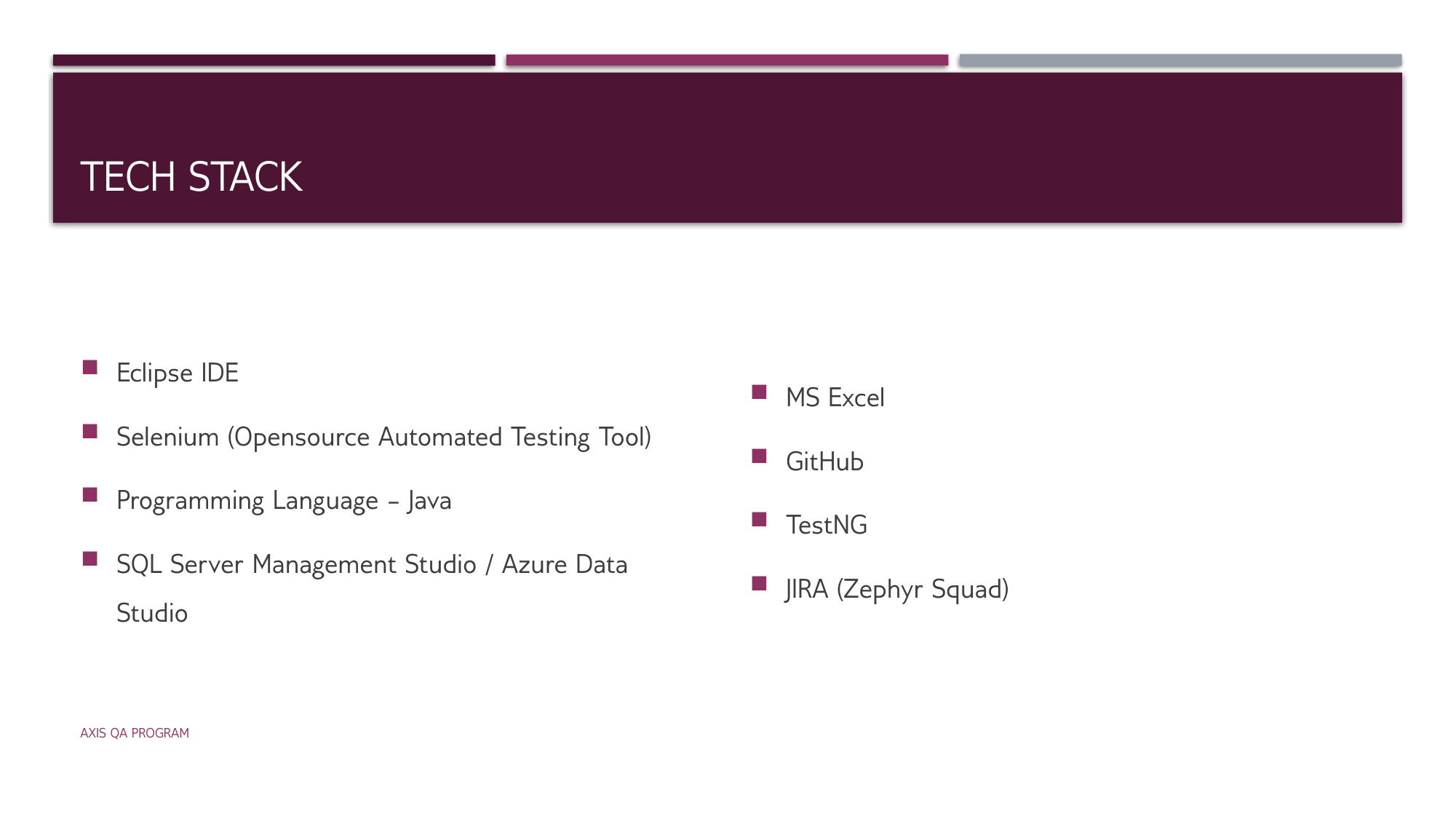

# TECH STACK
Eclipse IDE
Selenium (Opensource Automated Testing Tool)
Programming Language – Java
SQL Server Management Studio / Azure Data Studio
MS Excel
GitHub
TestNG
JIRA (Zephyr Squad)
AXIS QA PROGRAM